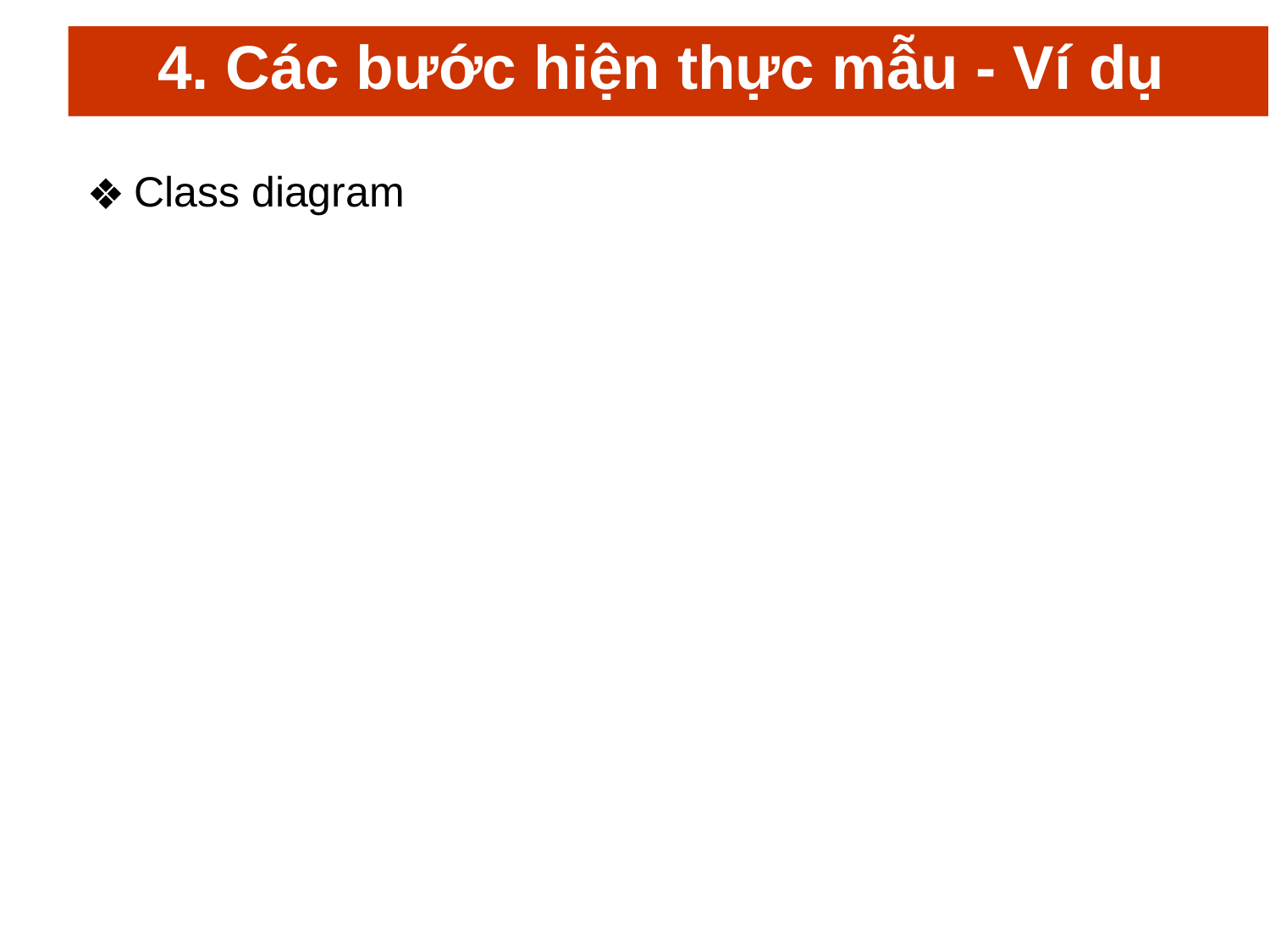

# 4. Các bước hiện thực mẫu - Ví dụ
Class diagram